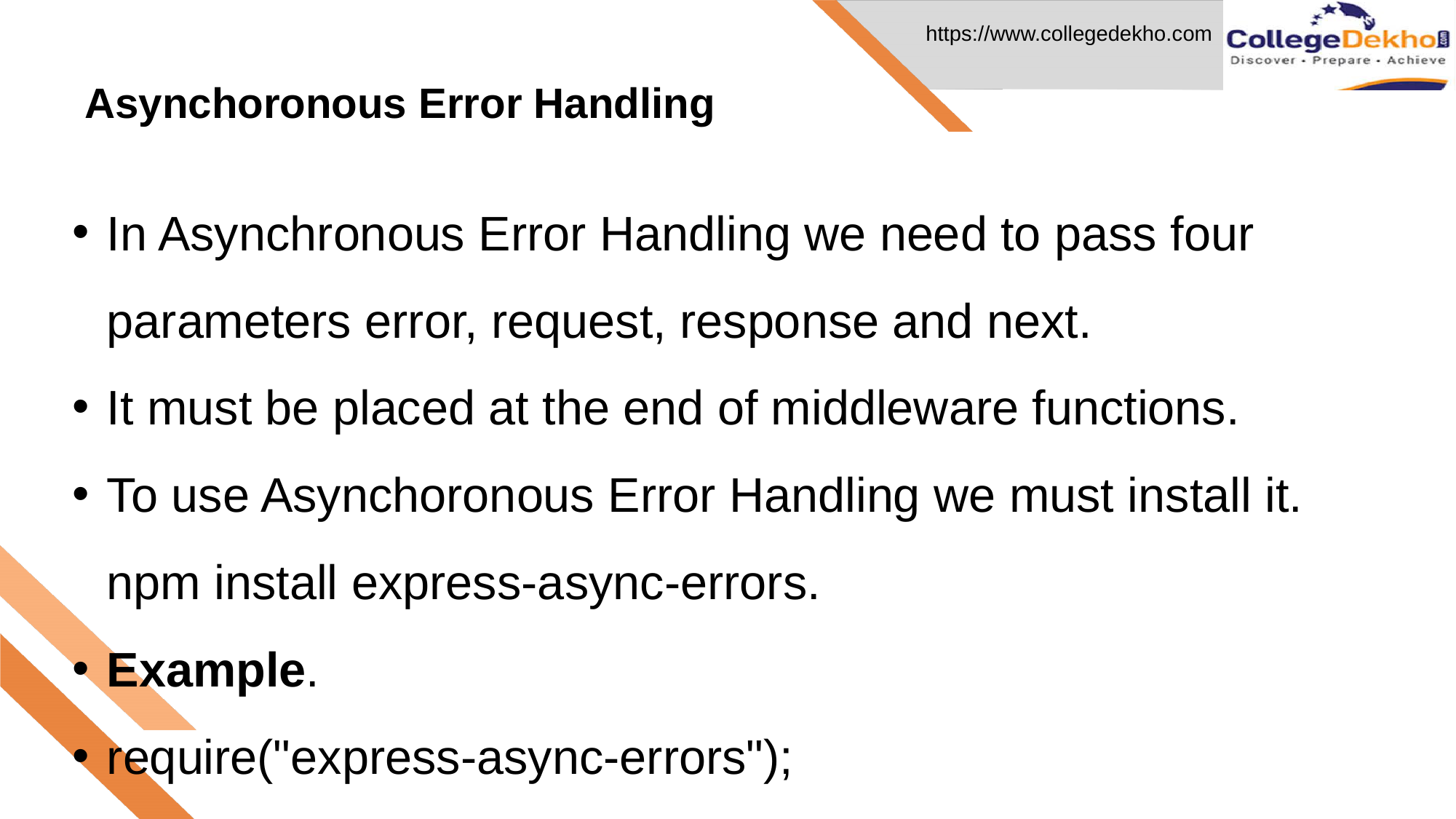

Asynchoronous Error Handling
# In Asynchronous Error Handling we need to pass four parameters error, request, response and next.
It must be placed at the end of middleware functions.
To use Asynchoronous Error Handling we must install it. npm install express-async-errors.
Example.
require("express-async-errors");
const express = require("express");
const app = express();
const errorHandling = (err, req, res, next) => {
  res.status(500).json({
    msg: err.message,
    success: false,
  });
};